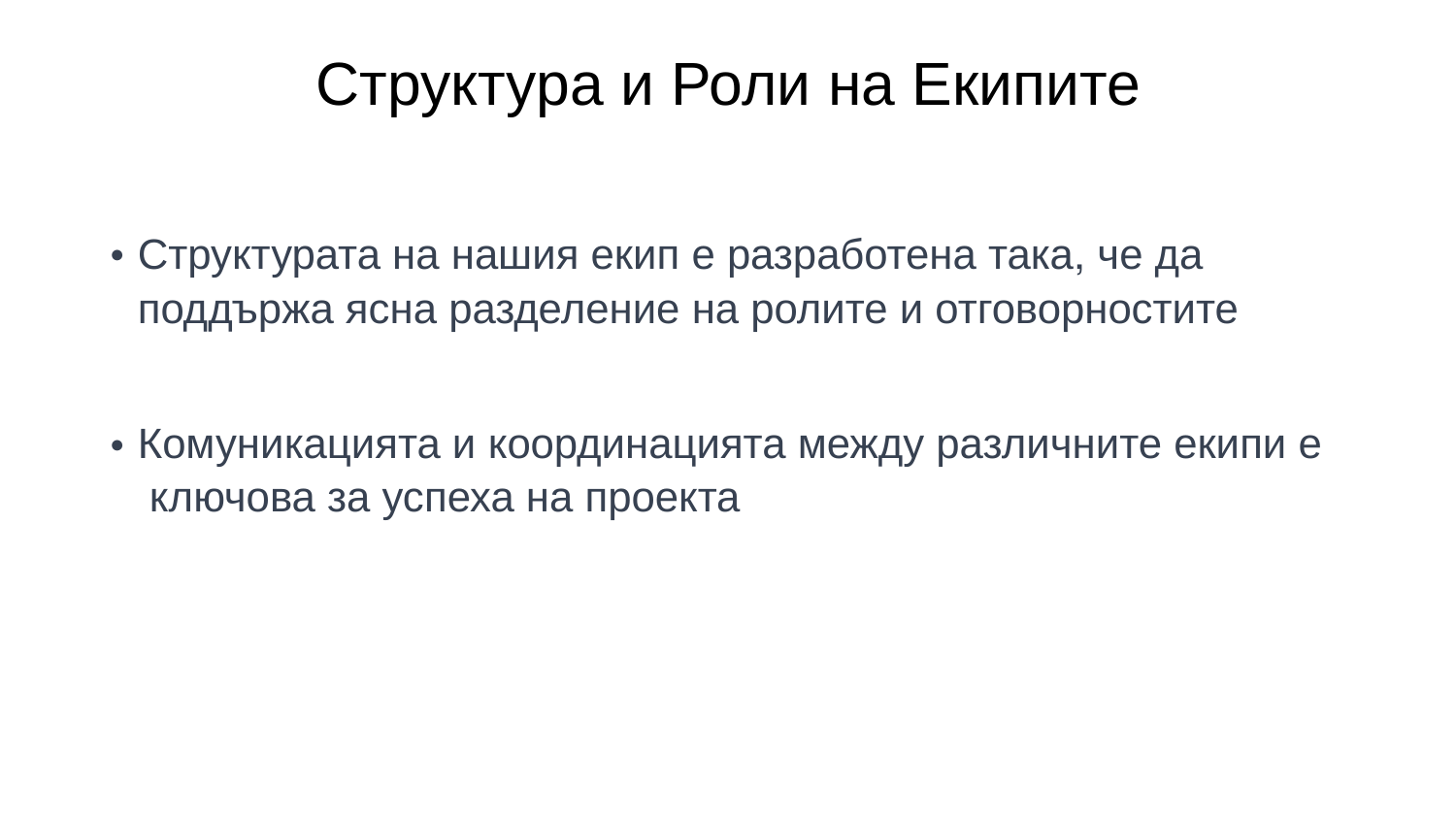

# Структура и Роли на Екипите
Структурата на нашия екип е разработена така, че да  поддържа ясна разделение на ролите и отговорностите

Комуникацията и координацията между различните екипи е  ключова за успеха на проекта